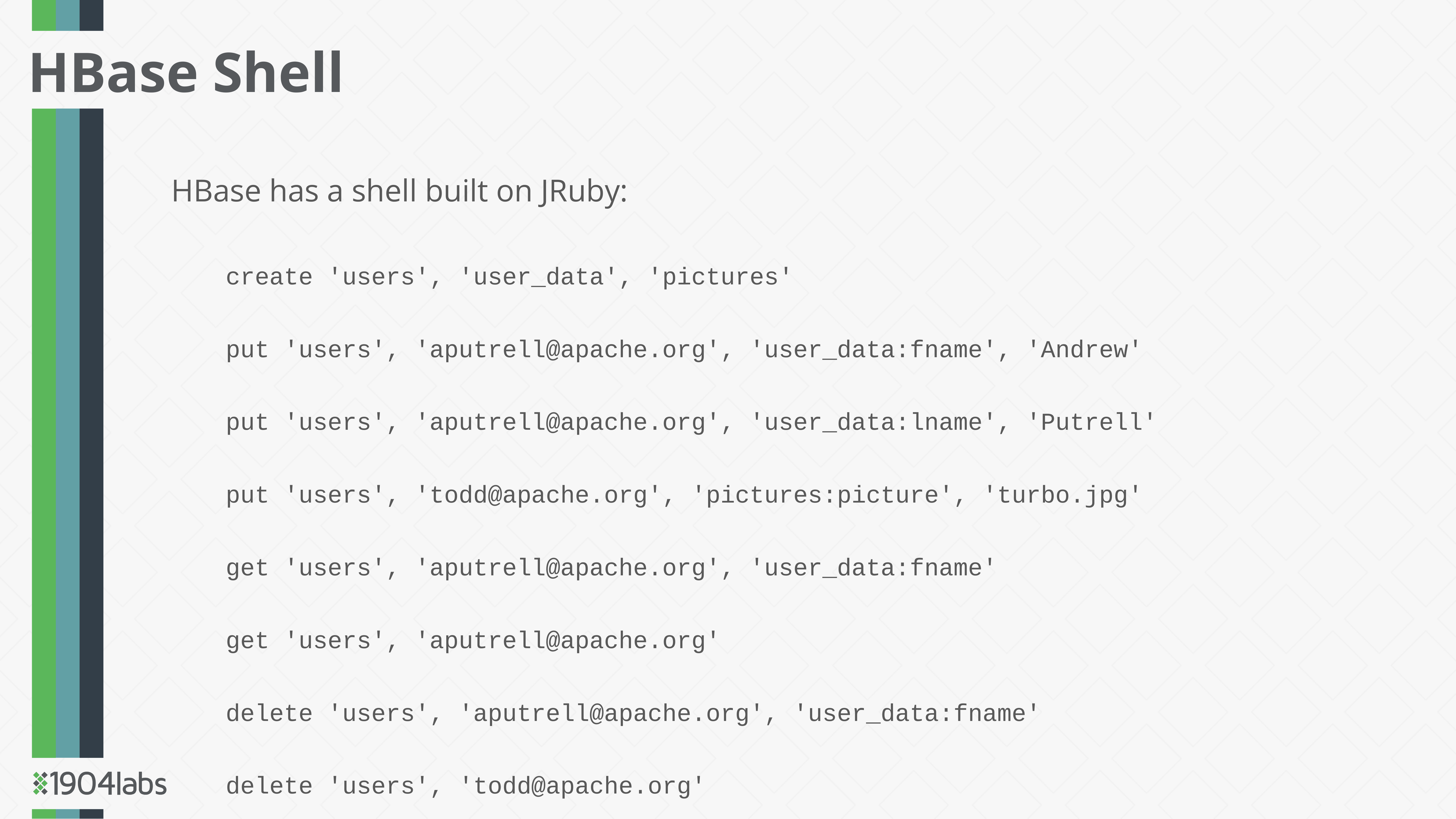

HBase Shell
HBase has a shell built on JRuby:

create 'users', 'user_data', 'pictures'

put 'users', 'aputrell@apache.org', 'user_data:fname', 'Andrew'

put 'users', 'aputrell@apache.org', 'user_data:lname', 'Putrell'

put 'users', 'todd@apache.org', 'pictures:picture', 'turbo.jpg'

get 'users', 'aputrell@apache.org', 'user_data:fname'

get 'users', 'aputrell@apache.org'

delete 'users', 'aputrell@apache.org', 'user_data:fname'

delete 'users', 'todd@apache.org'